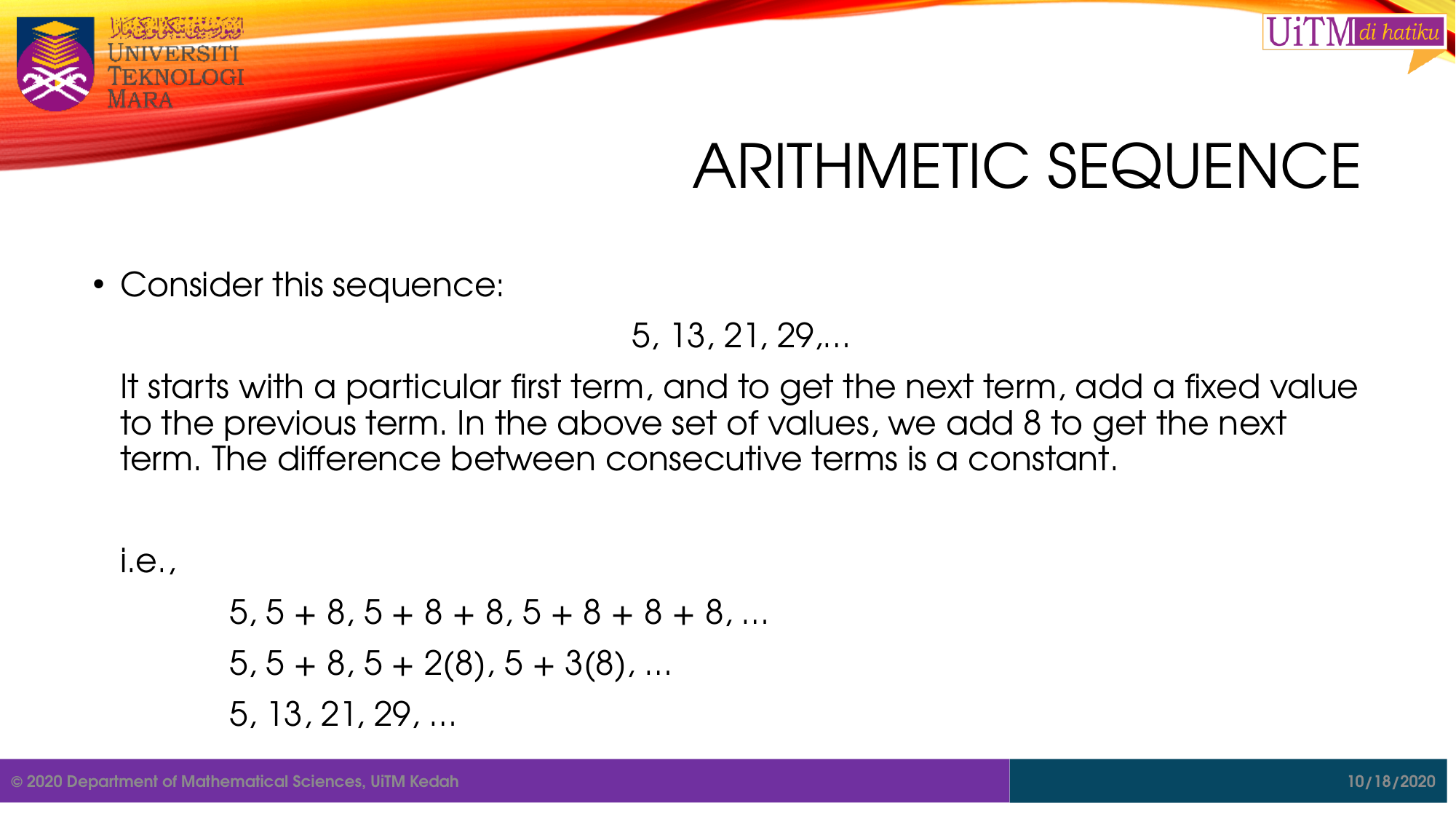

# ARITHMETIC SEQUENCE
Consider this sequence:
	5, 13, 21, 29,…
  	It starts with a particular first term, and to get the next term, add a fixed value to the previous term. In the above set of values, we add 8 to get the next term. The difference between consecutive terms is a constant.

	i.e.,
		5, 5 + 8, 5 + 8 + 8, 5 + 8 + 8 + 8, …
		5, 5 + 8, 5 + 2(8), 5 + 3(8), …
		5, 13, 21, 29, …